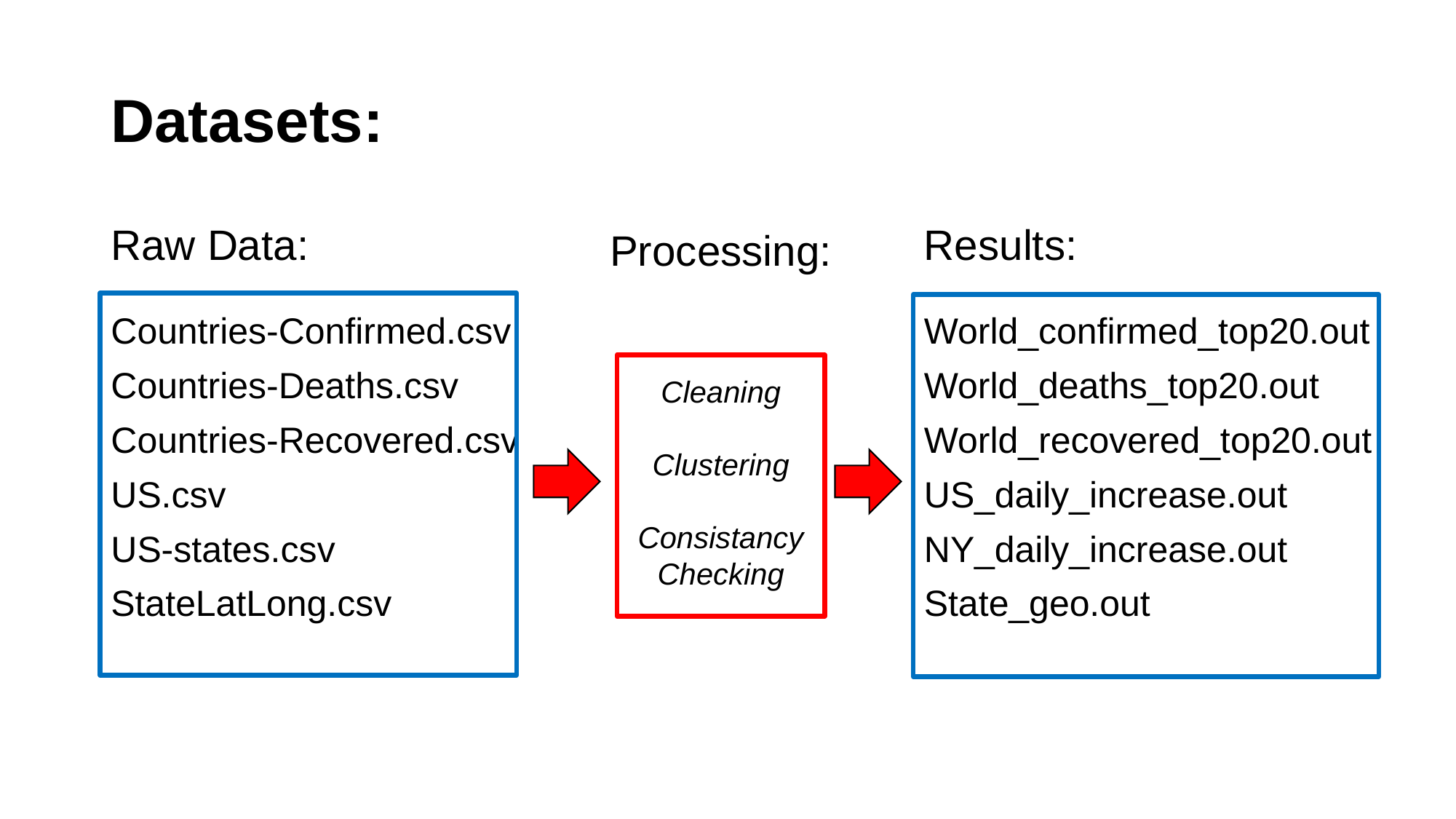

# Datasets:
Raw Data:

Countries-Confirmed.csv
Countries-Deaths.csv
Countries-Recovered.csv
US.csv
US-states.csv
StateLatLong.csv
Processing:

Cleaning

Clustering

Consistancy
Checking
Results:

World_confirmed_top20.out
World_deaths_top20.out
World_recovered_top20.out
US_daily_increase.out
NY_daily_increase.out
State_geo.out